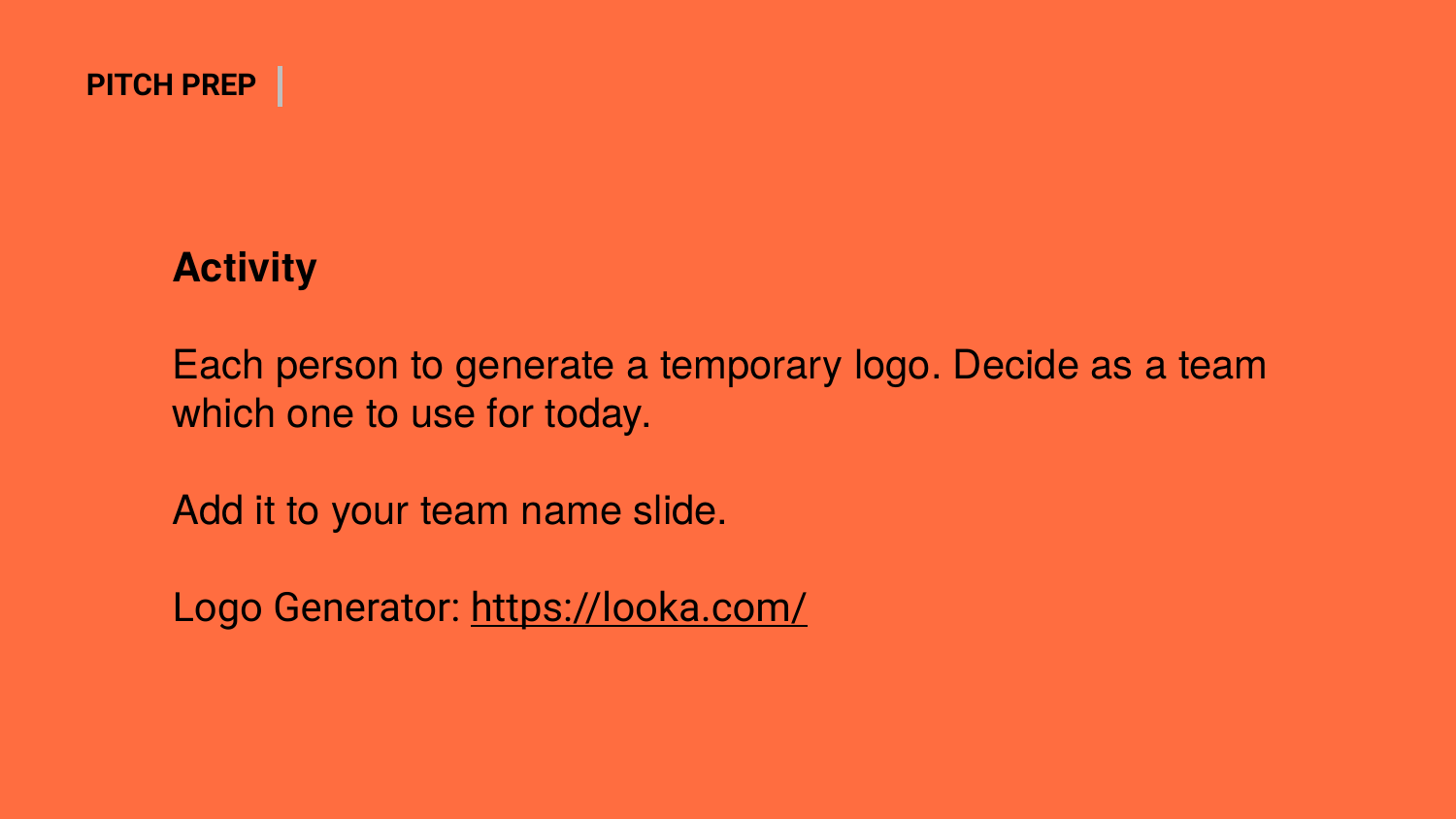

PITCH PREP

Activity

Each person to generate a temporary logo. Decide as a team which one to use for today.

Add it to your team name slide.

Logo Generator: https://looka.com/